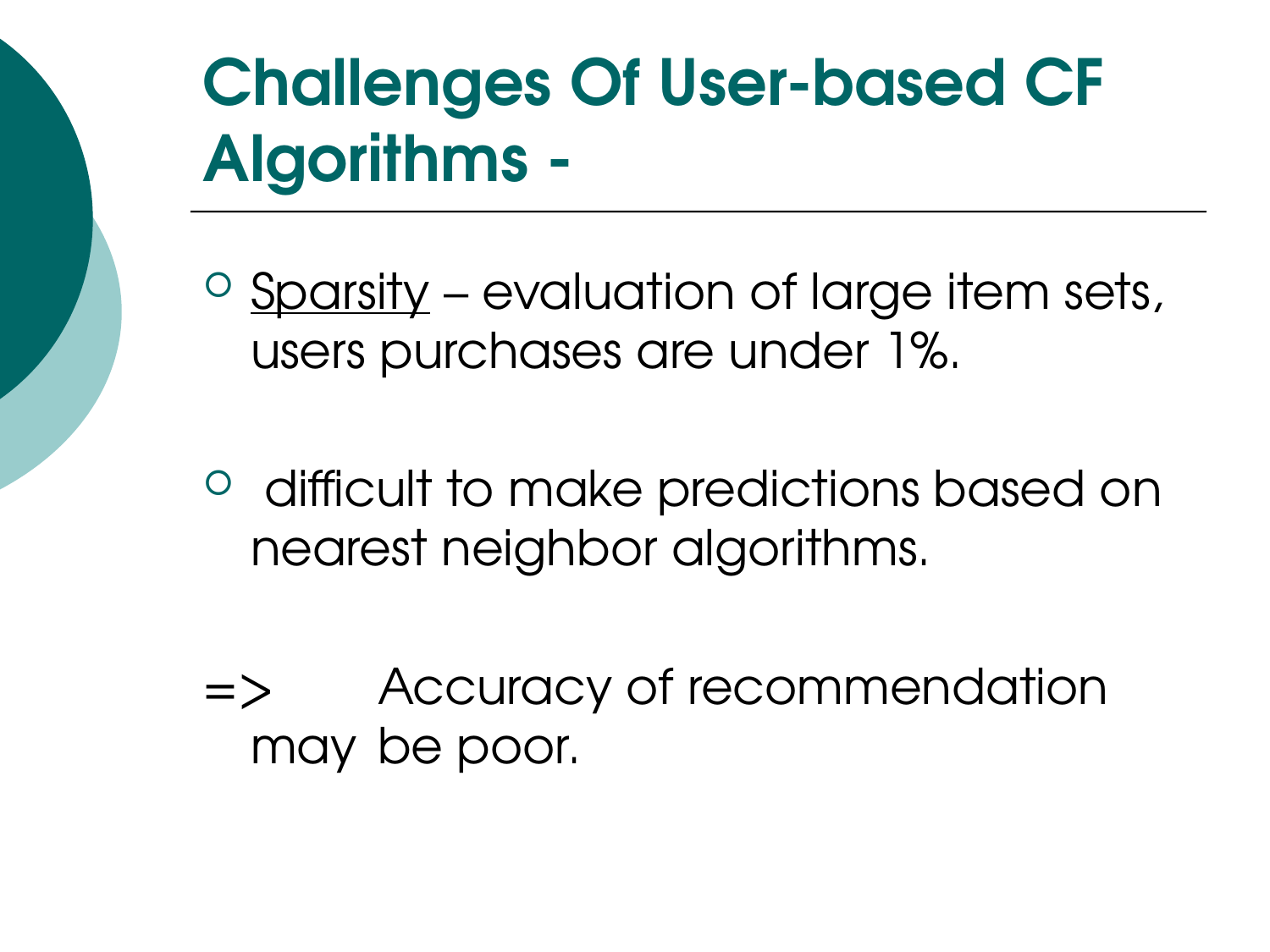

# Challenges Of User-based CF Algorithms -
Sparsity – evaluation of large item sets, users purchases are under 1%.

 difficult to make predictions based on nearest neighbor algorithms.

=>	Accuracy of recommendation may 	be poor.